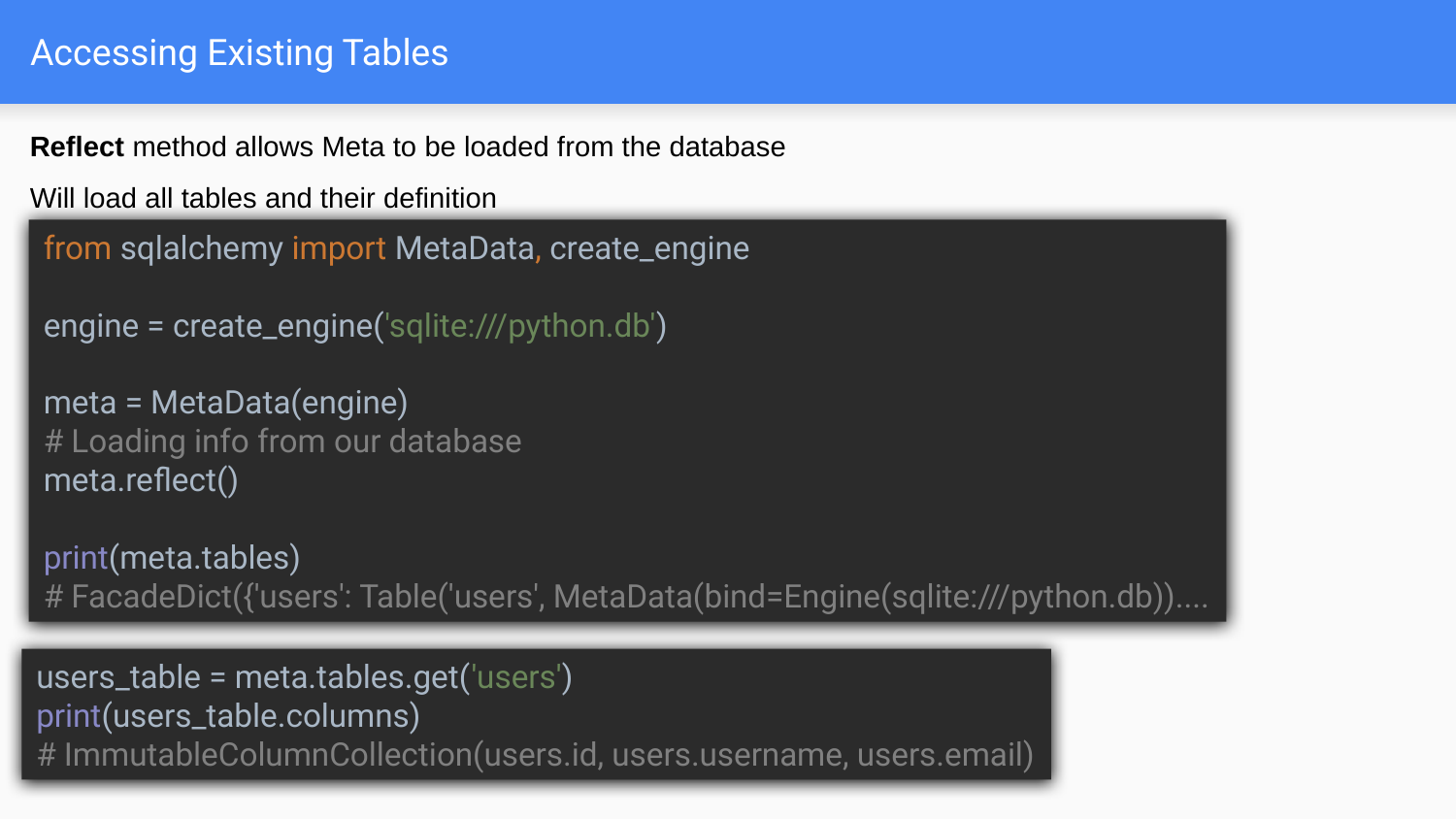

# Accessing Existing Tables
Reflect method allows Meta to be loaded from the database
Will load all tables and their definition
from sqlalchemy import MetaData, create_engine
engine = create_engine('sqlite:///python.db')
meta = MetaData(engine)
# Loading info from our database
meta.reflect()
print(meta.tables)
# FacadeDict({'users': Table('users', MetaData(bind=Engine(sqlite:///python.db))....
users_table = meta.tables.get('users')
print(users_table.columns)
# ImmutableColumnCollection(users.id, users.username, users.email)